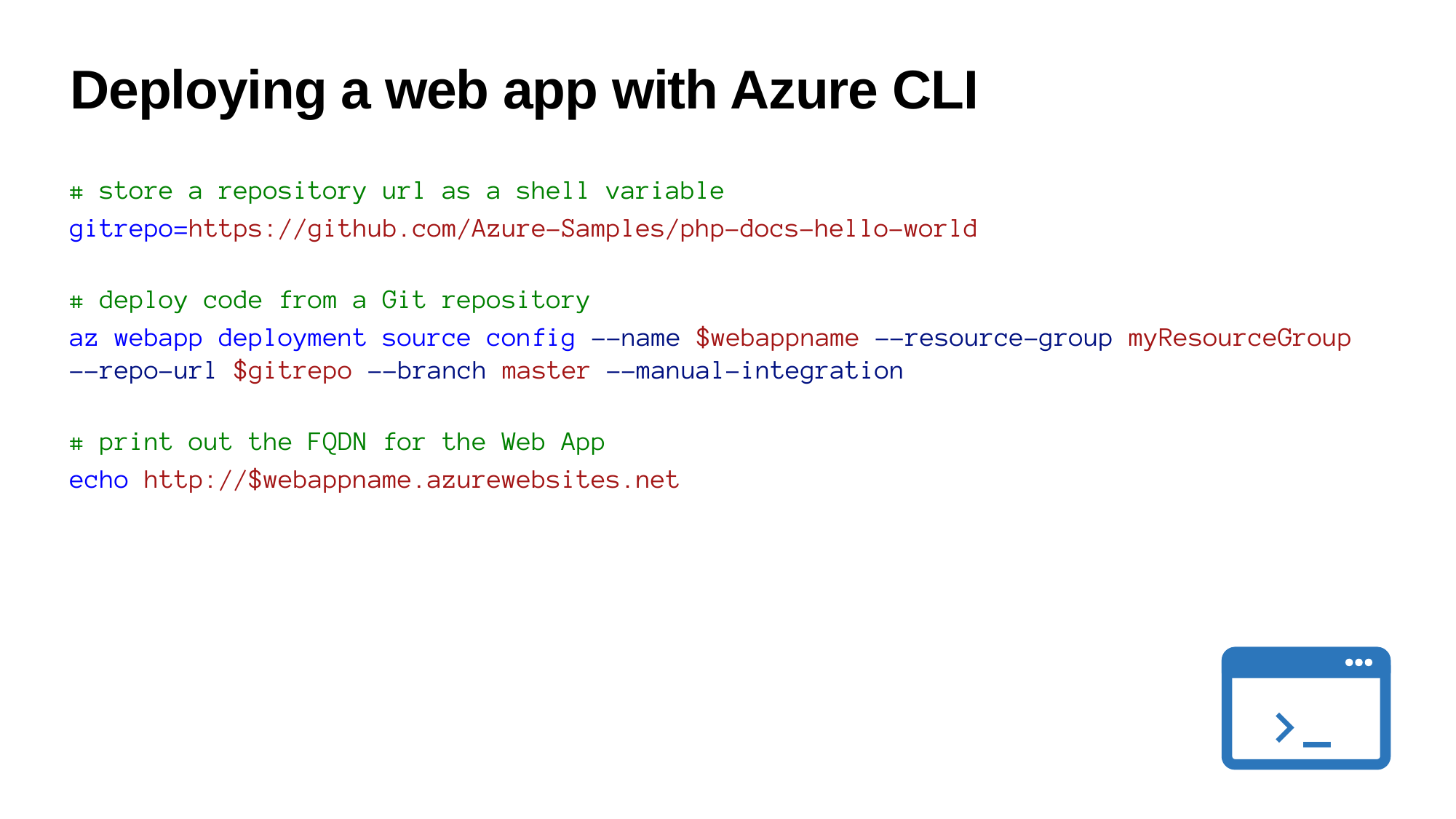

# Deploying a web app with Azure CLI
# store a repository url as a shell variable
gitrepo=https://github.com/Azure-Samples/php-docs-hello-world
# deploy code from a Git repository
az webapp deployment source config --name $webappname --resource-group myResourceGroup --repo-url $gitrepo --branch master --manual-integration
# print out the FQDN for the Web App
echo http://$webappname.azurewebsites.net